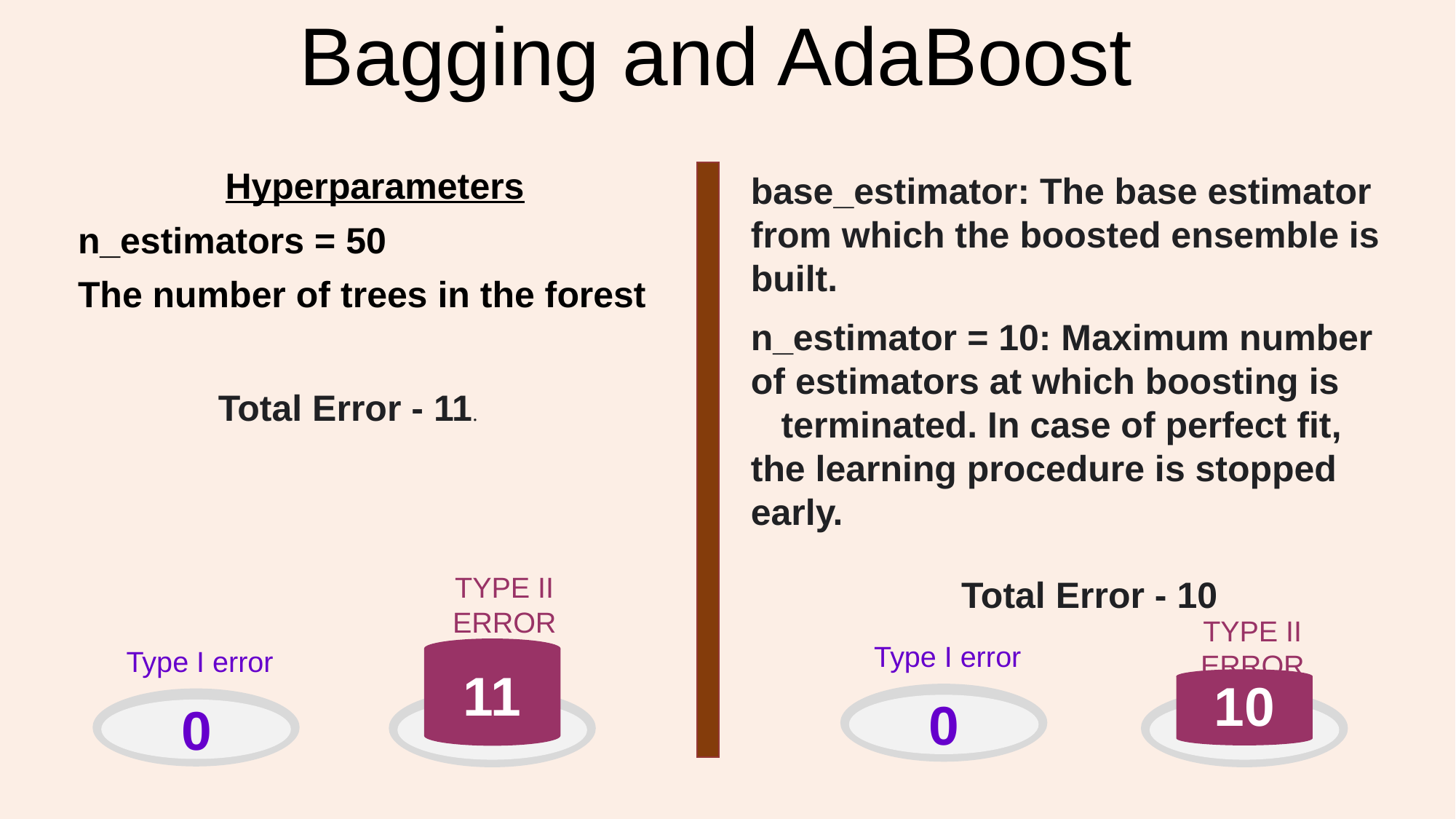

# Bagging and AdaBoost
Hyperparameters
n_estimators = 50
The number of trees in the forest

base_estimator: The base estimator from which the boosted ensemble is built.
n_estimator = 10: Maximum number of estimators at which boosting is        terminated. In case of perfect fit, the learning procedure is stopped early.
Total Error - 11.
Total Error - 10
TYPE II ERROR
TYPE II ERROR

Type I error
Type I error
11

10

0
0